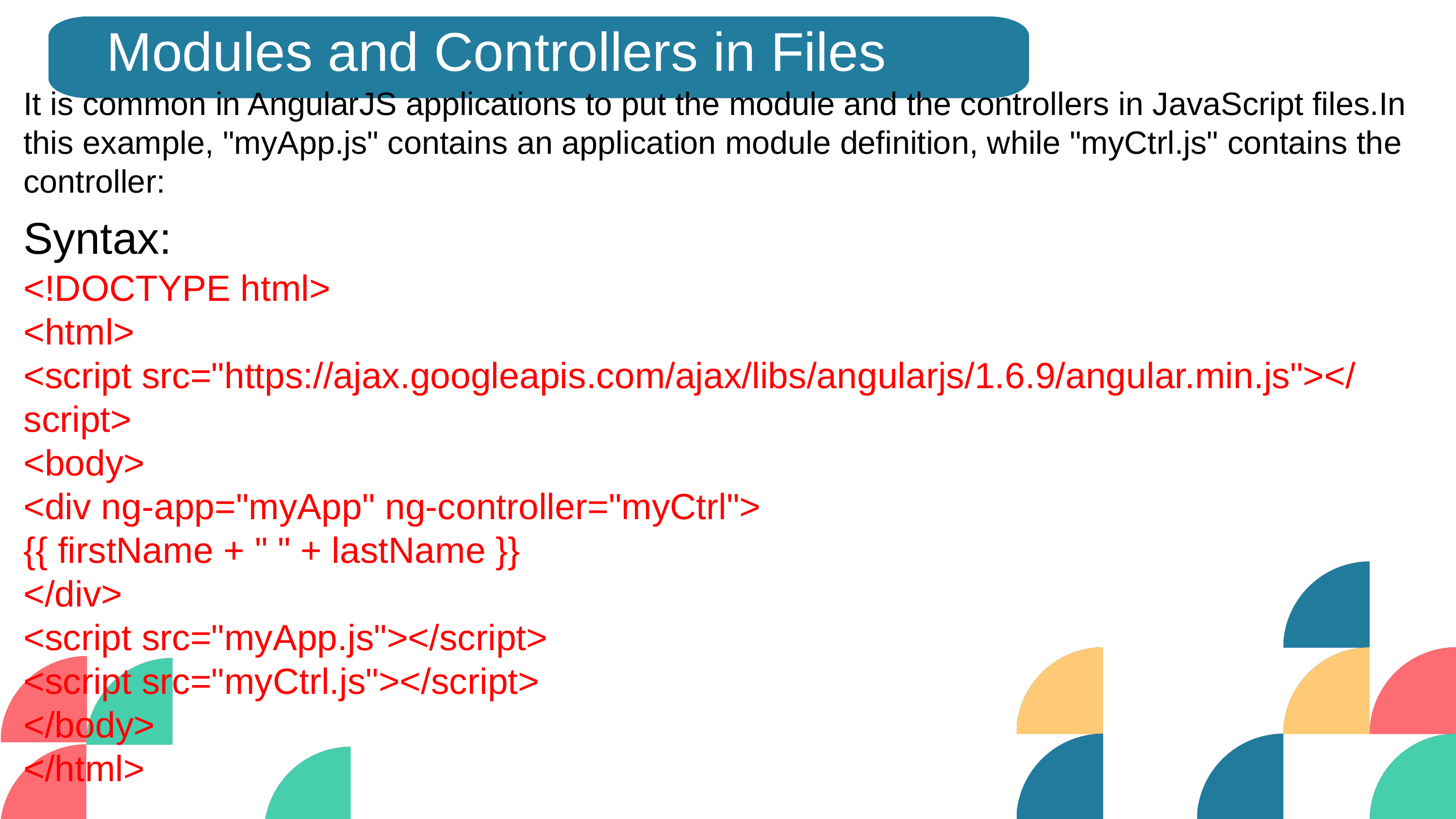

Modules and Controllers in Files
It is common in AngularJS applications to put the module and the controllers in JavaScript files.In this example, "myApp.js" contains an application module definition, while "myCtrl.js" contains the controller:
Syntax:
<!DOCTYPE html>
<html>
<script src="https://ajax.googleapis.com/ajax/libs/angularjs/1.6.9/angular.min.js"></script>
<body>
<div ng-app="myApp" ng-controller="myCtrl">
{{ firstName + " " + lastName }}
</div>
<script src="myApp.js"></script>
<script src="myCtrl.js"></script>
</body>
</html>